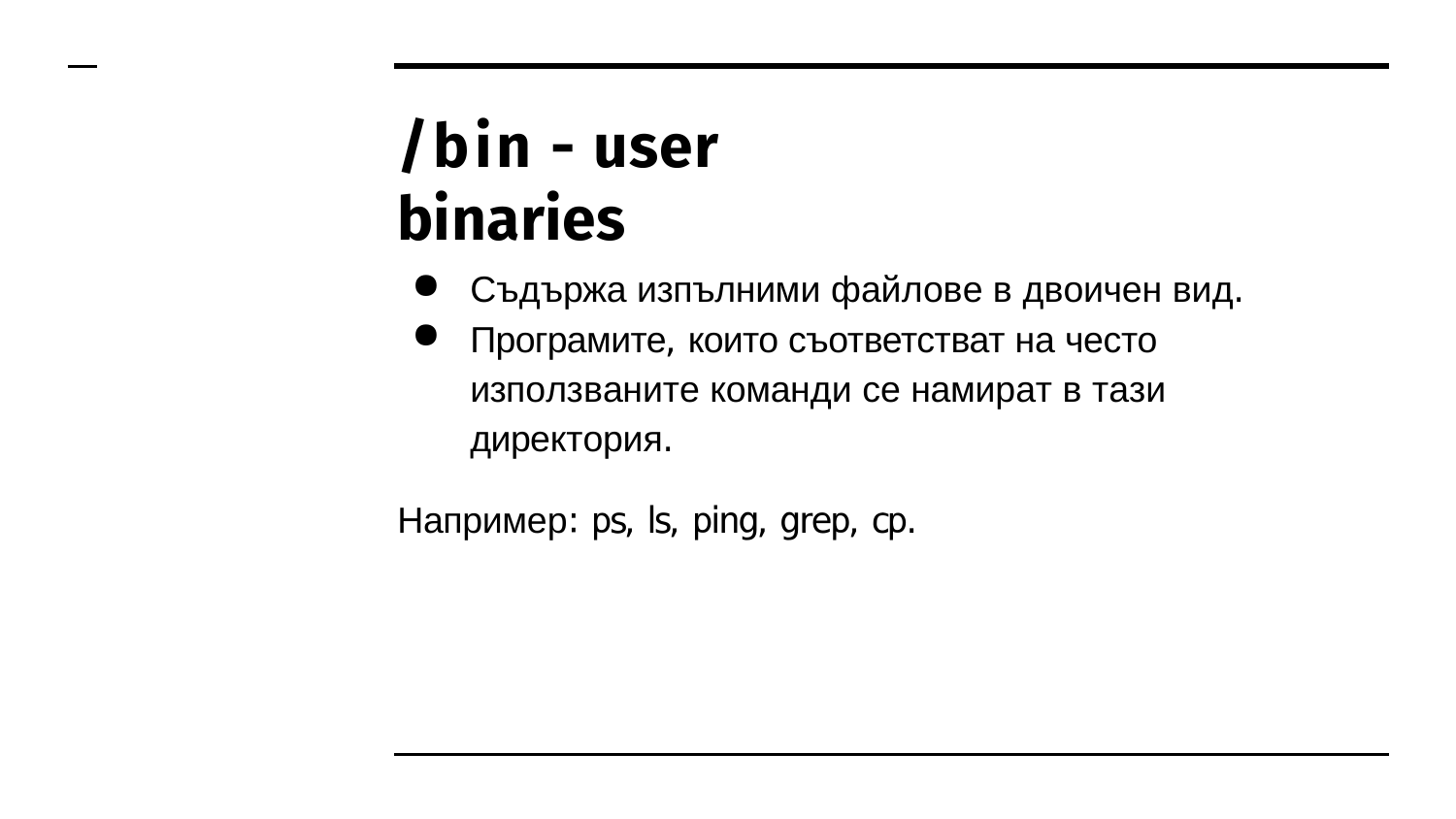

# /bin - user binaries
Съдържа изпълними файлове в двоичен вид.
Програмите, които съответстват на често  използваните команди се намират в тази директория.
Например: ps, ls, ping, grep, cp.